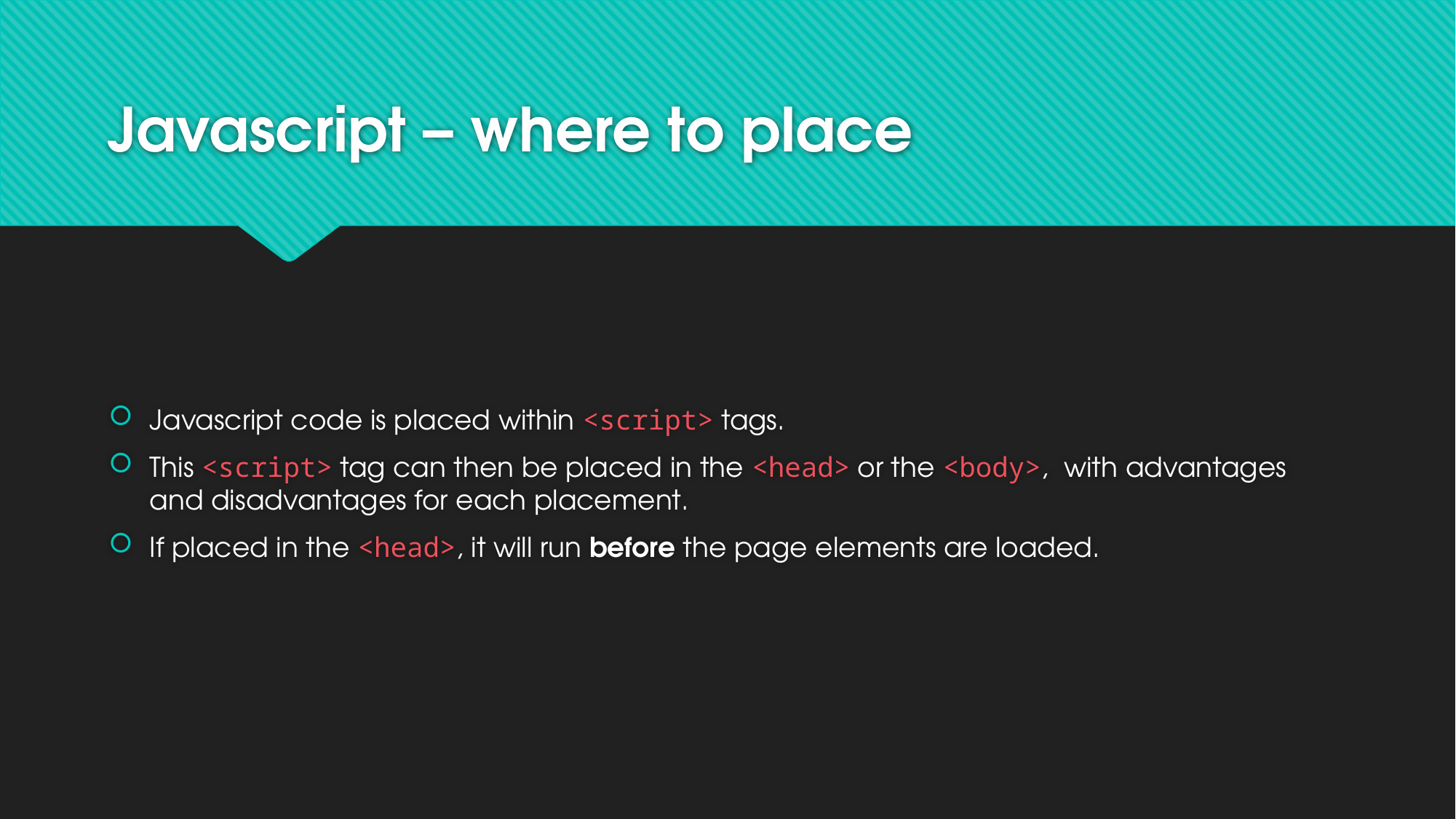

# Javascript – where to place
Javascript code is placed within <script> tags.
This <script> tag can then be placed in the <head> or the <body>,  with advantages and disadvantages for each placement.
If placed in the <head>, it will run before the page elements are loaded.